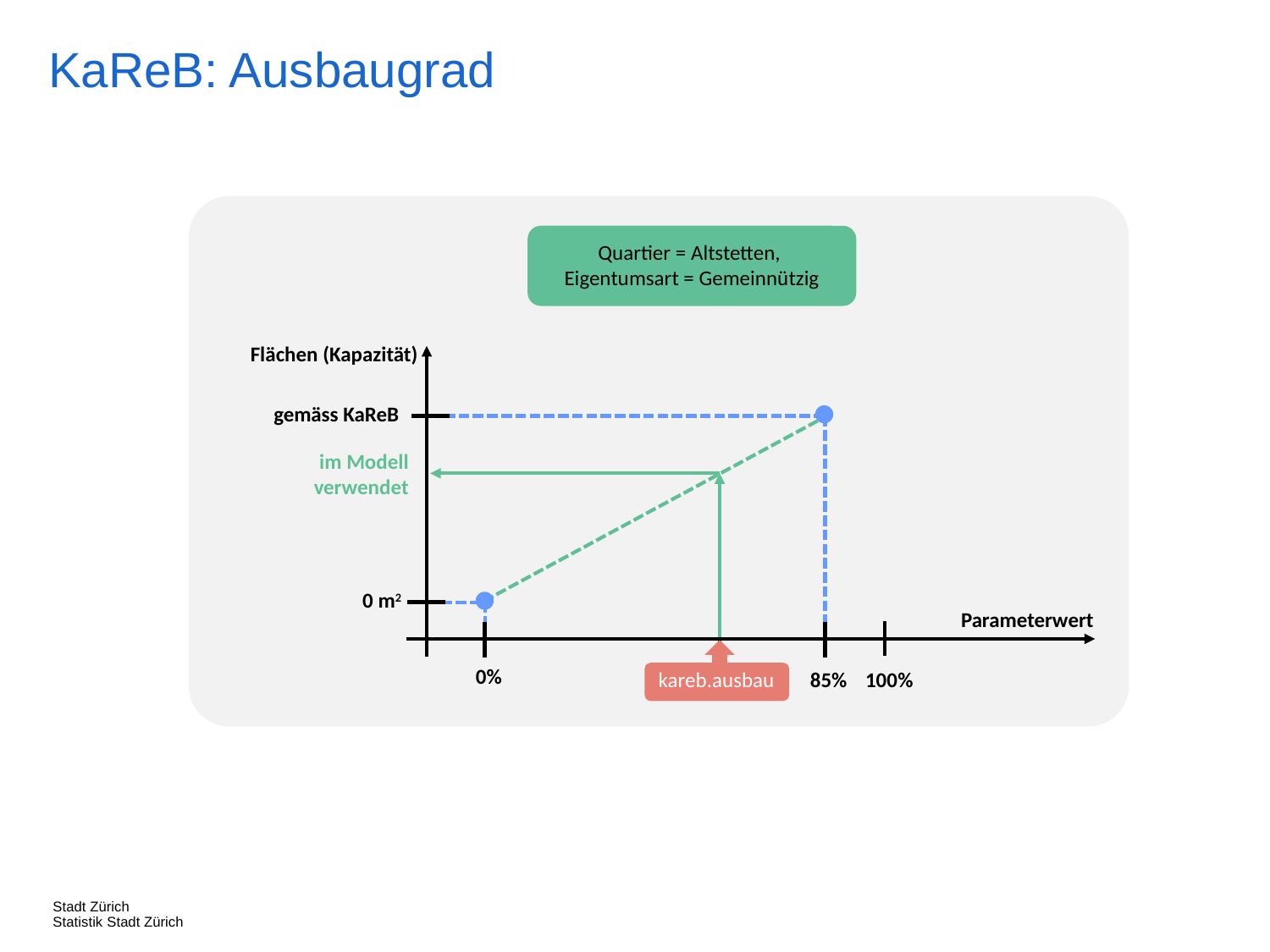

KaReB: Ausbaugrad

Quartier = Altstetten,
Eigentumsart = Gemeinnützig
Flächen (Kapazität)

gemäss KaReB

im Modell verwendet
0 m2

Parameterwert

0%
85%
100%
kareb.ausbau

Stadt Zürich
Statistik Stadt Zürich